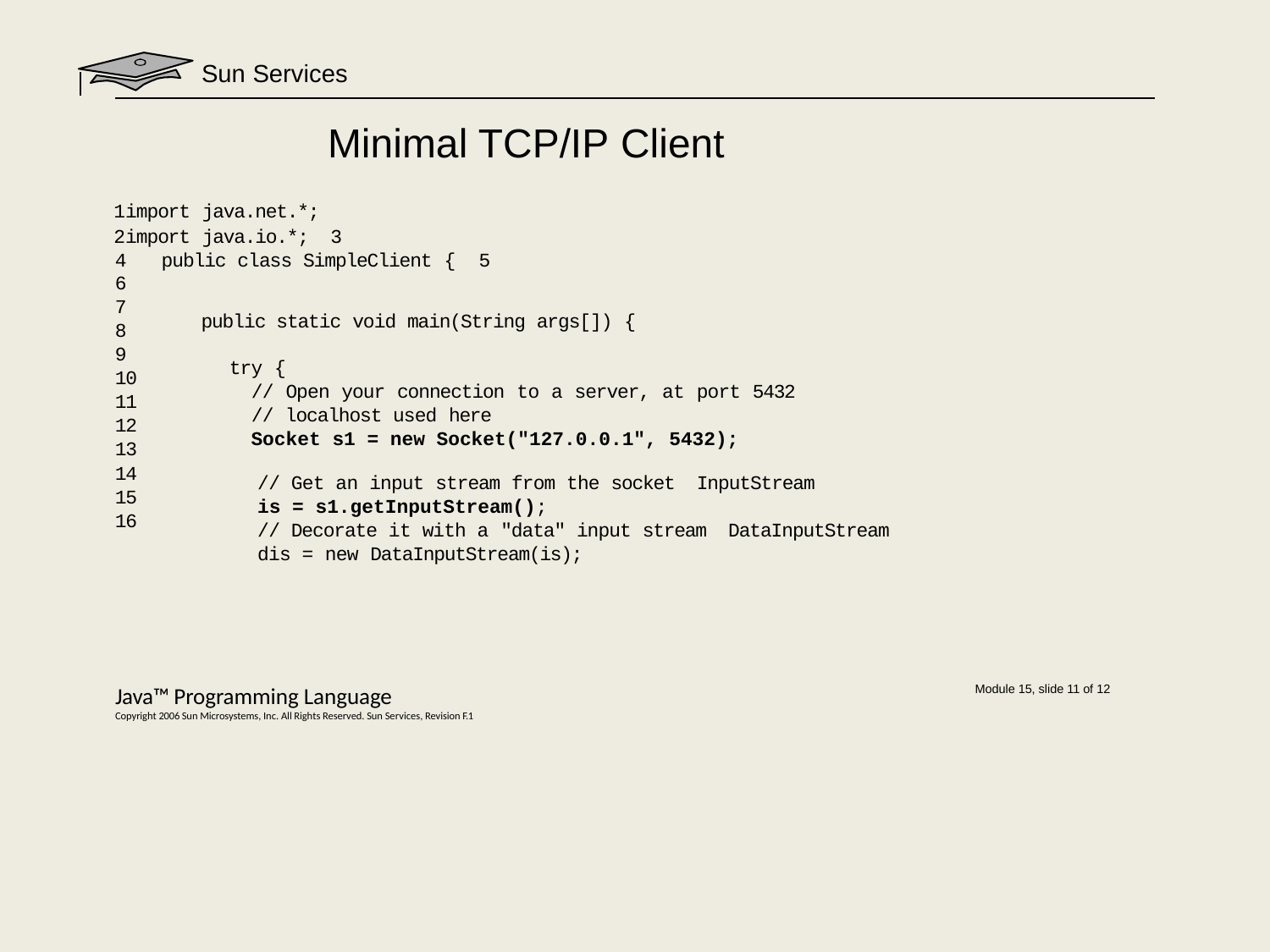

# Sun Services

Minimal TCP/IP Client
import java.net.*;
import java.io.*;  3
4	public class SimpleClient {  5
6
7
8
9
10
11
12
13
14
15
16
public static void main(String args[]) {
try {
// Open your connection to a server, at port 5432
// localhost used here
Socket s1 = new Socket("127.0.0.1", 5432);
// Get an input stream from the socket  InputStream is = s1.getInputStream();
// Decorate it with a "data" input stream  DataInputStream dis = new DataInputStream(is);
Java™ Programming Language
Copyright 2006 Sun Microsystems, Inc. All Rights Reserved. Sun Services, Revision F.1
Module 15, slide 11 of 12